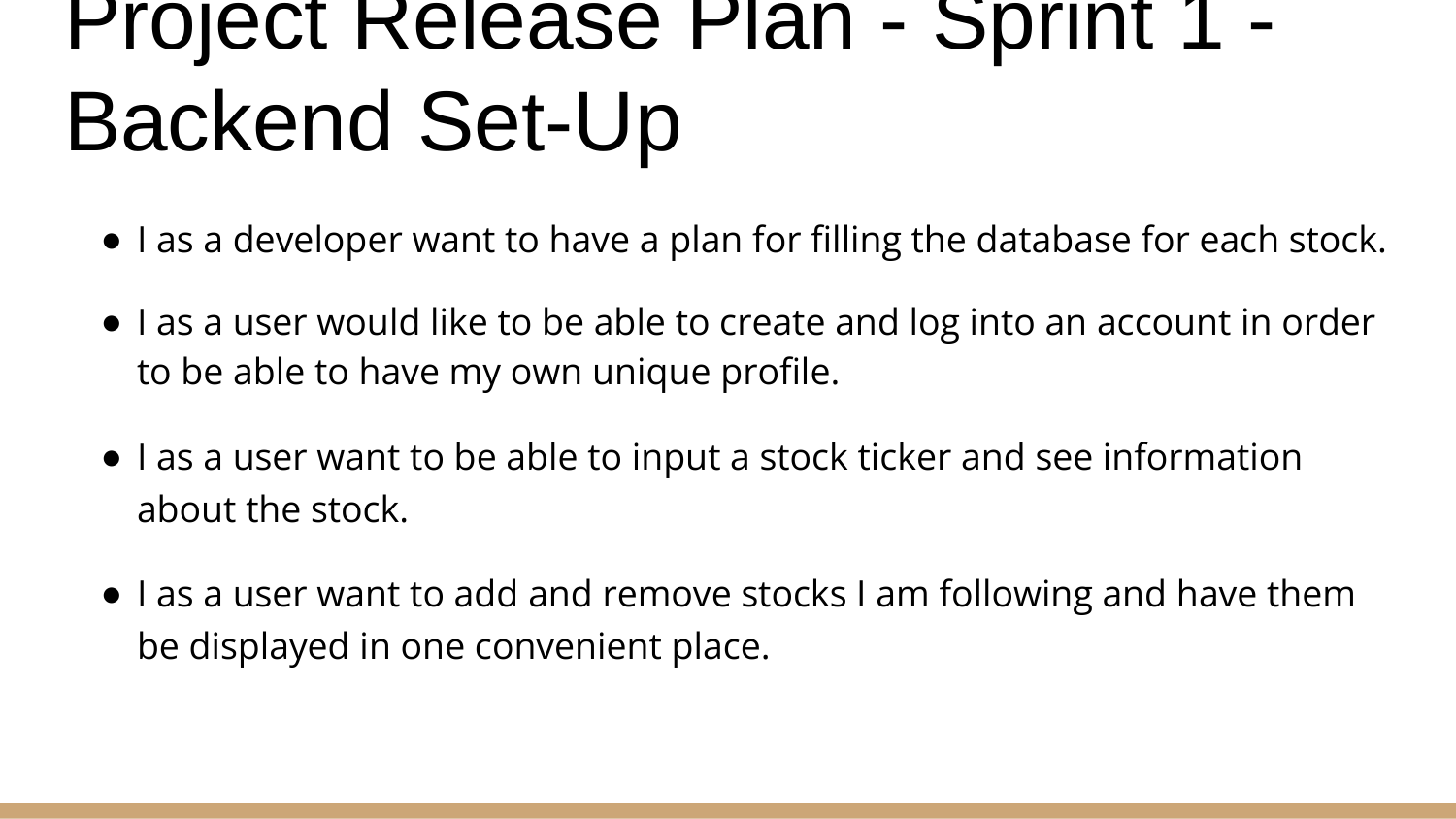

# Project Release Plan - Sprint 1 - Backend Set-Up
I as a developer want to have a plan for filling the database for each stock.
I as a user would like to be able to create and log into an account in order to be able to have my own unique profile.
I as a user want to be able to input a stock ticker and see information about the stock.
I as a user want to add and remove stocks I am following and have them be displayed in one convenient place.